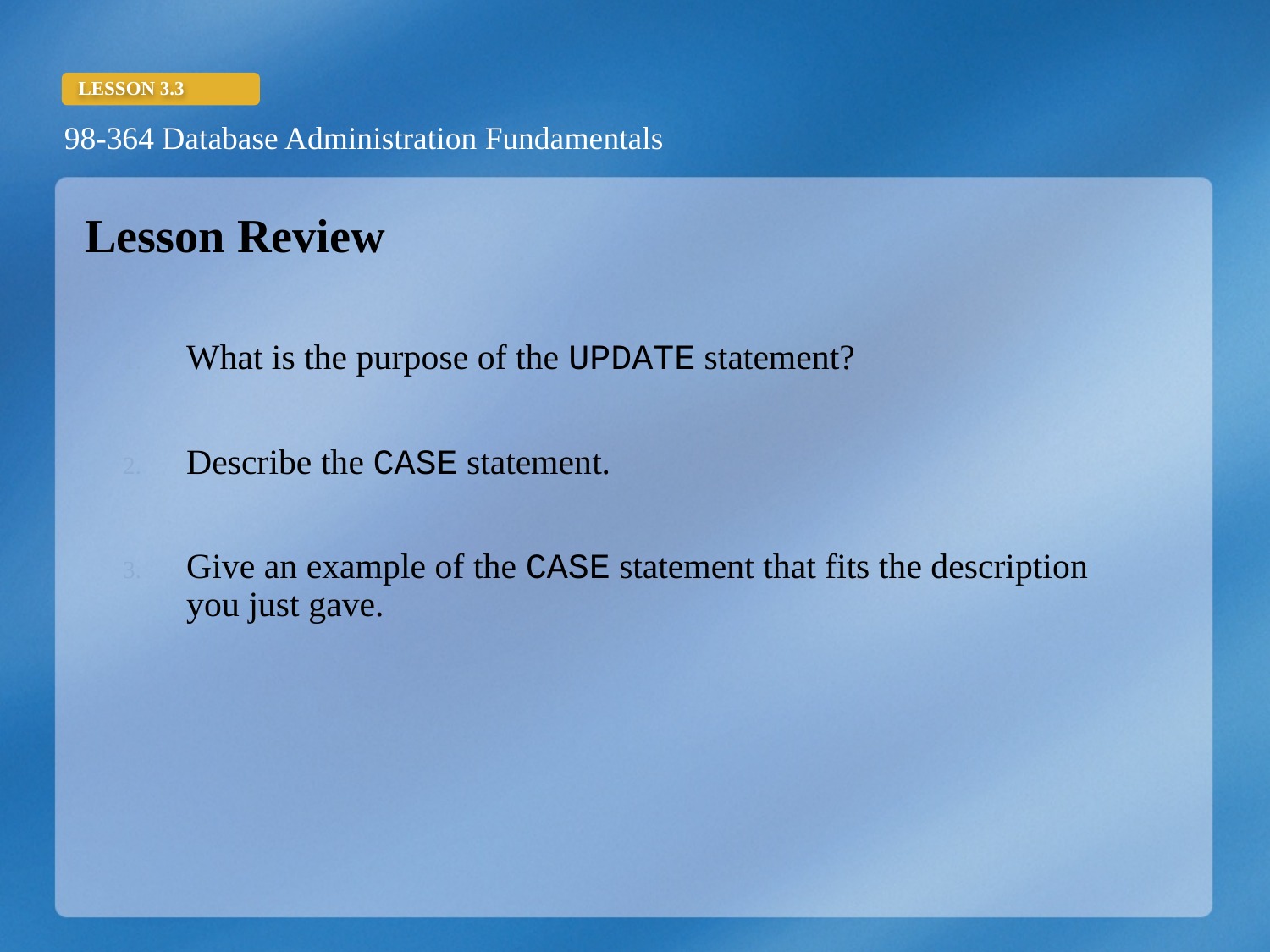

Lesson Review

What is the purpose of the UPDATE statement?

Describe the CASE statement.

Give an example of the CASE statement that fits the description you just gave.